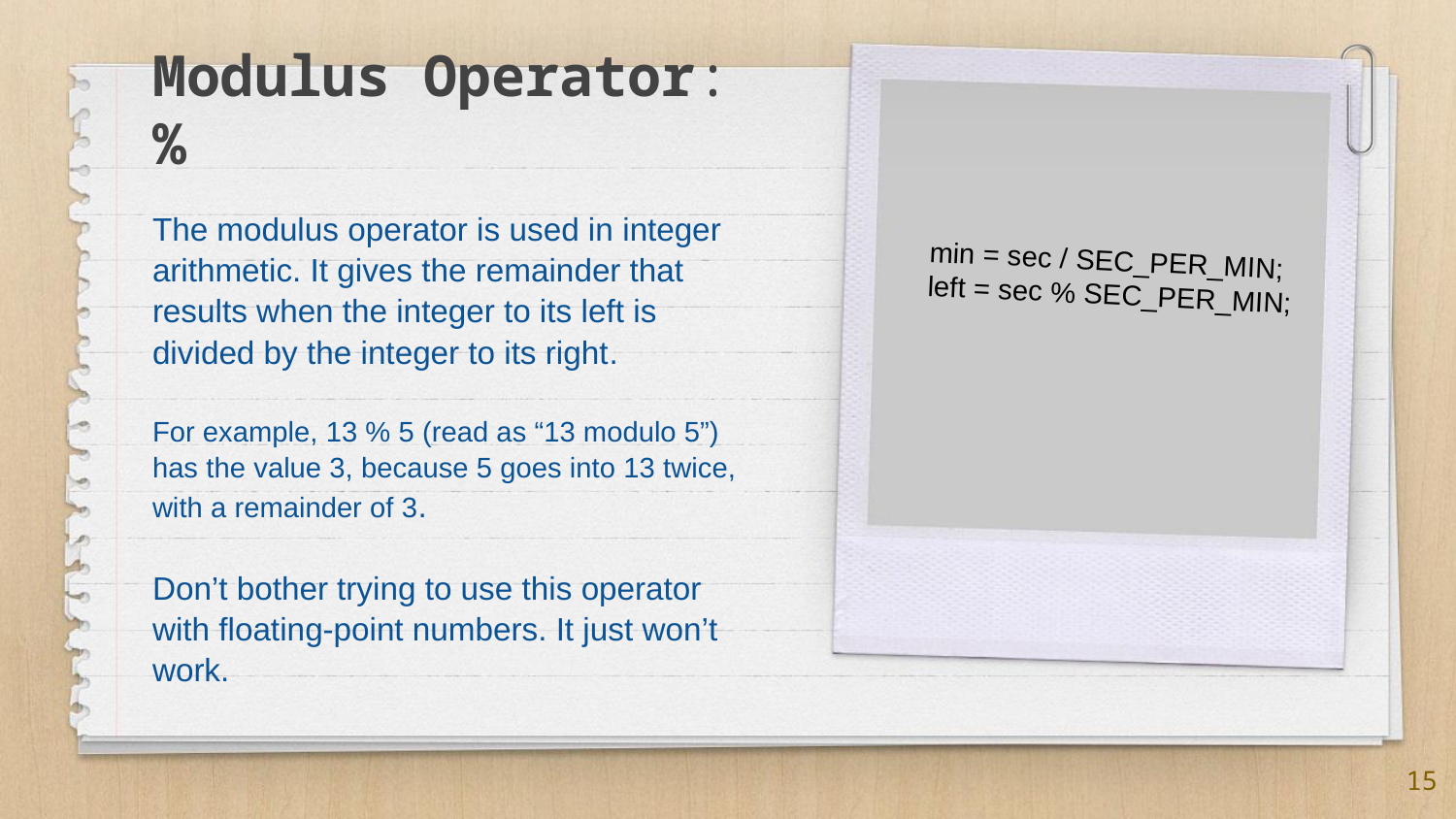

# Modulus Operator: %
The modulus operator is used in integer arithmetic. It gives the remainder that results when the integer to its left is divided by the integer to its right.

For example, 13 % 5 (read as “13 modulo 5”) has the value 3, because 5 goes into 13 twice, with a remainder of 3.

Don’t bother trying to use this operator with floating-point numbers. It just won’t work.
min = sec / SEC_PER_MIN;
left = sec % SEC_PER_MIN;
15